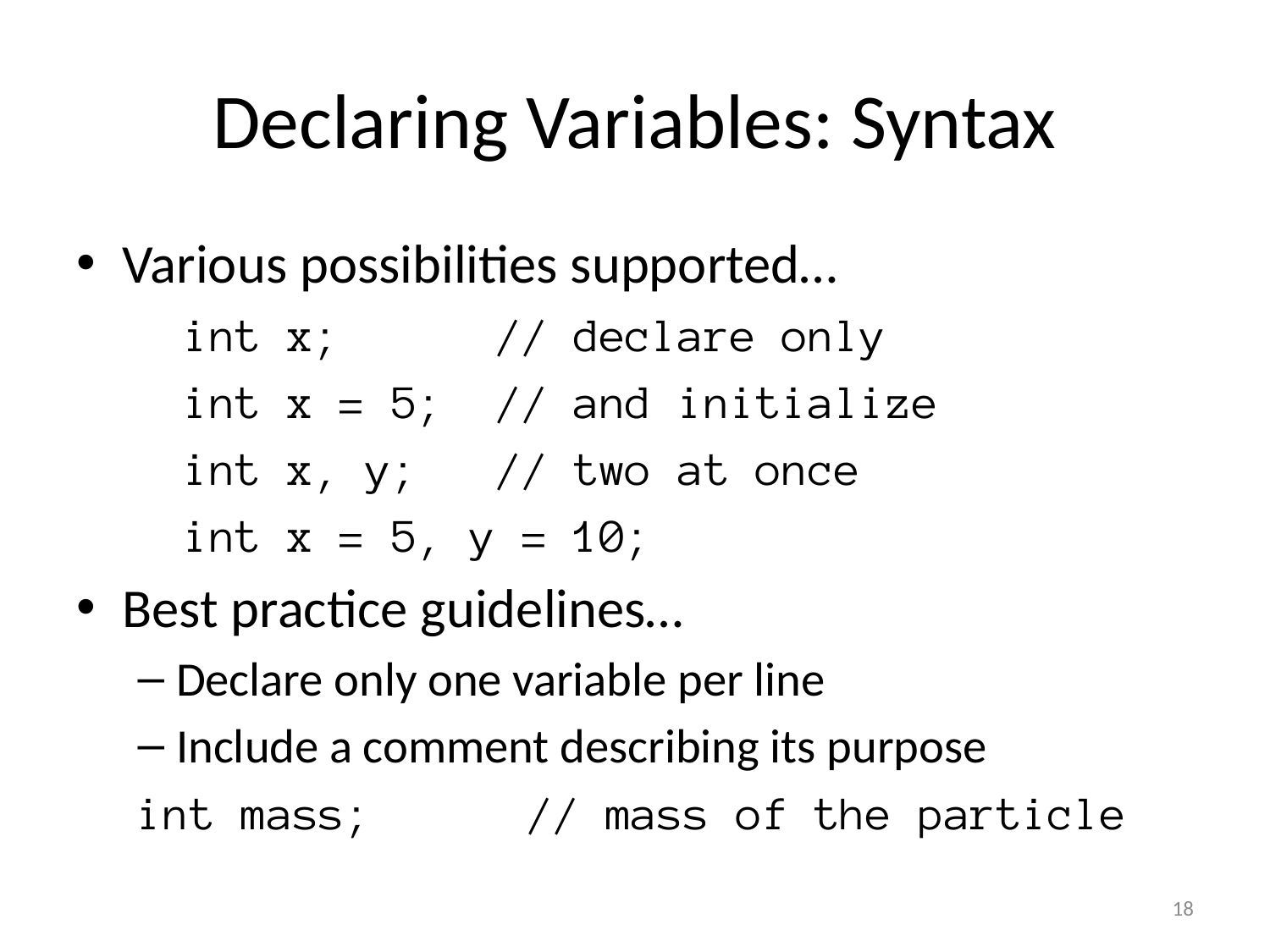

# Declaring Variables: Syntax
Various possibilities supported…
int x;      // declare only
int x = 5;  // and initialize
int x, y;   // two at once
int x = 5, y = 10;
Best practice guidelines…
Declare only one variable per line
Include a comment describing its purpose
int mass;      // mass of the particle

18